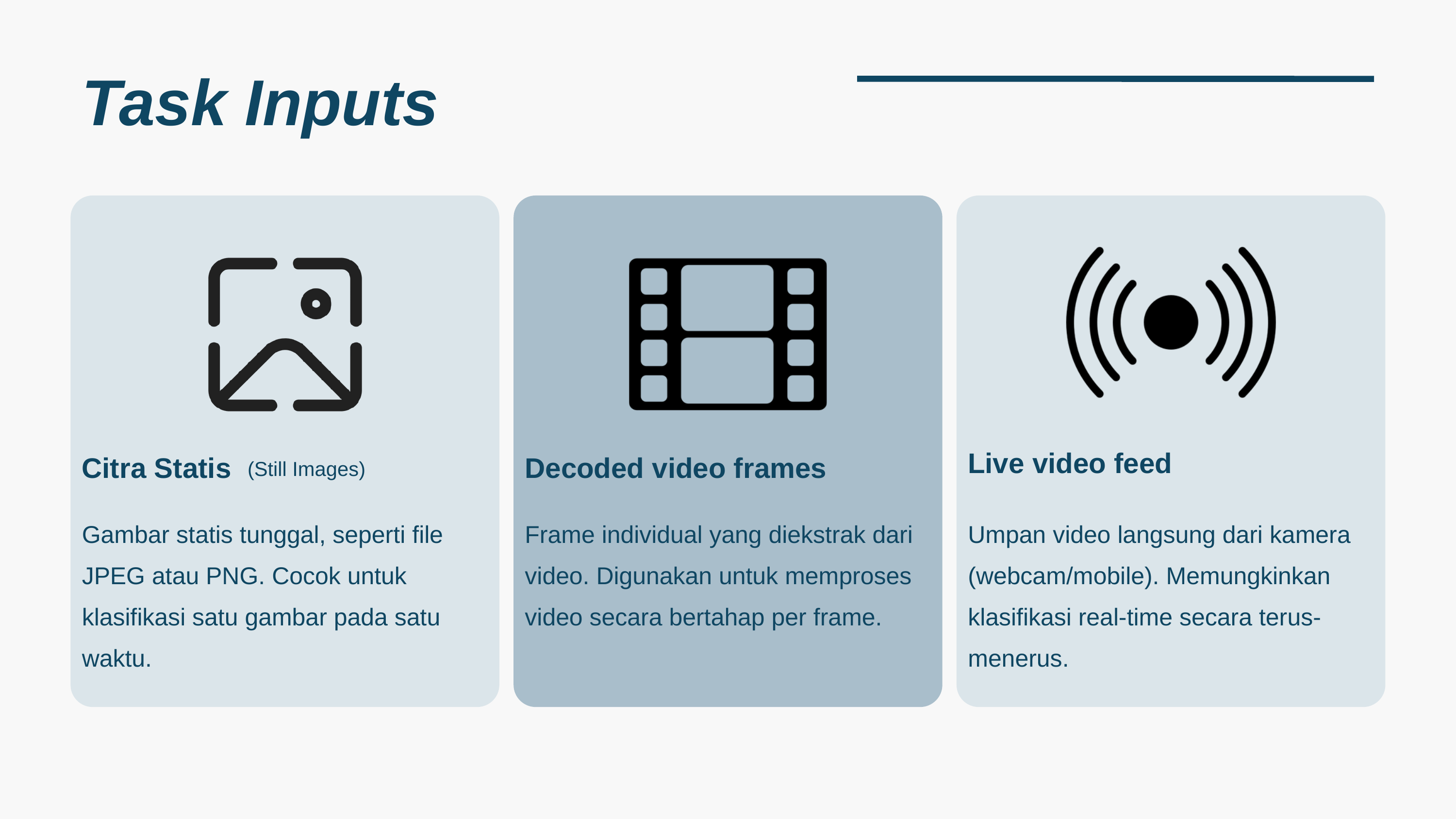

Task Inputs

Live video feed
Citra Statis
Decoded video frames
(Still Images)
Gambar statis tunggal, seperti file JPEG atau PNG. Cocok untuk klasifikasi satu gambar pada satu waktu.
Frame individual yang diekstrak dari video. Digunakan untuk memproses video secara bertahap per frame.
Umpan video langsung dari kamera (webcam/mobile). Memungkinkan klasifikasi real-time secara terus-menerus.